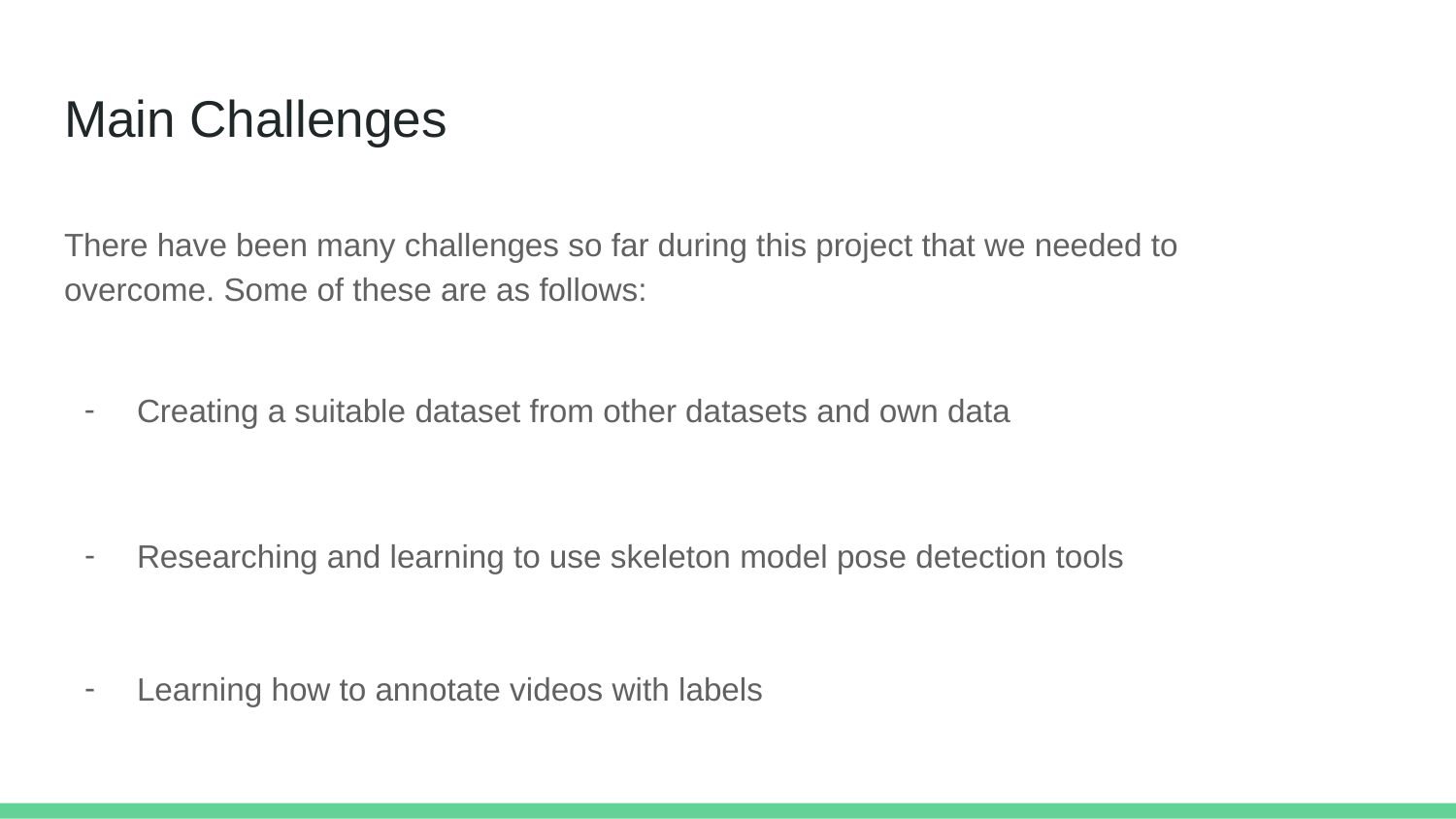

# Main Challenges
There have been many challenges so far during this project that we needed to overcome. Some of these are as follows:
Creating a suitable dataset from other datasets and own data
Researching and learning to use skeleton model pose detection tools
Learning how to annotate videos with labels